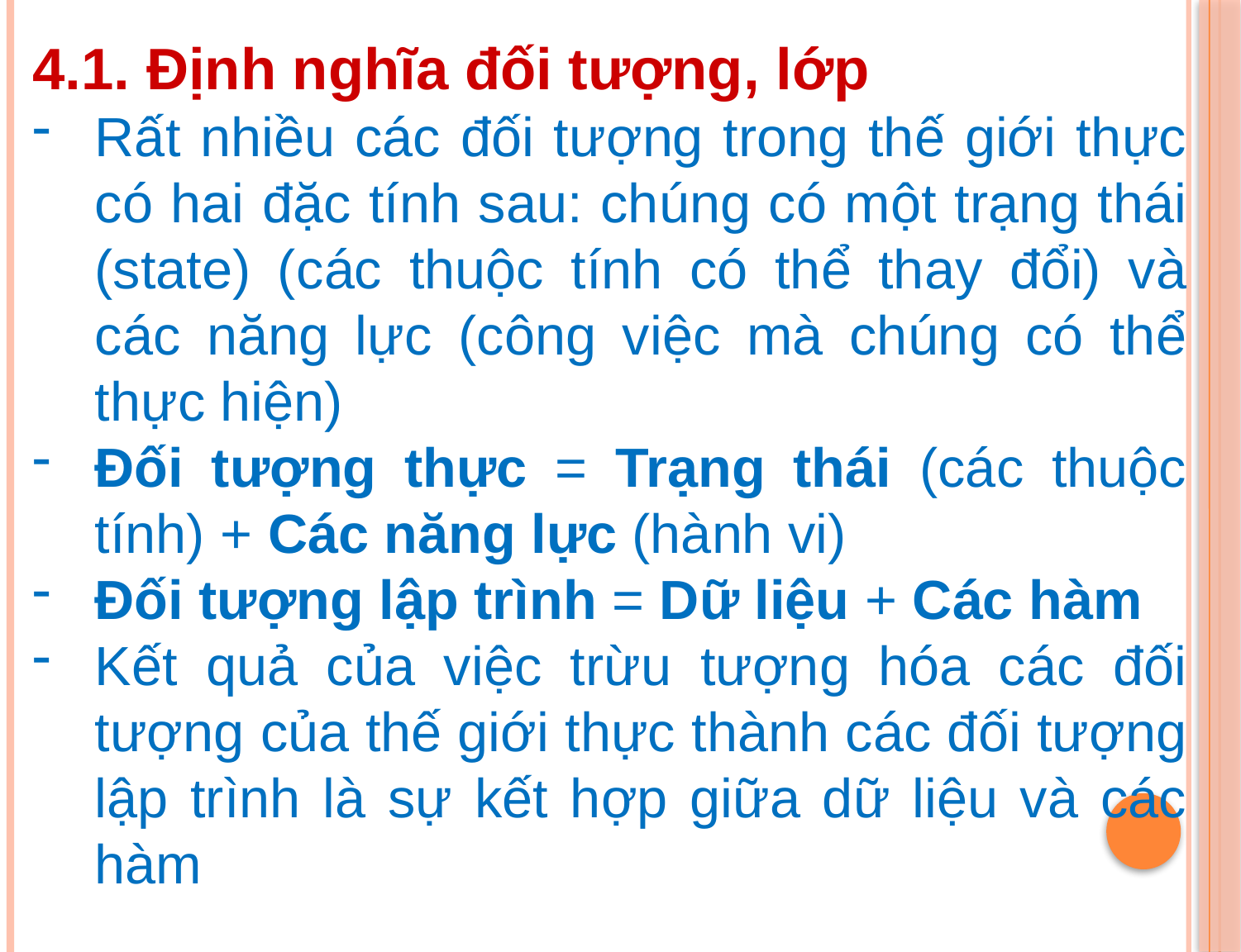

4.1. Định nghĩa đối tượng, lớp
Rất nhiều các đối tượng trong thế giới thực có hai đặc tính sau: chúng có một trạng thái (state) (các thuộc tính có thể thay đổi) và các năng lực (công việc mà chúng có thể thực hiện)
Đối tượng thực = Trạng thái (các thuộc tính) + Các năng lực (hành vi)
Đối tượng lập trình = Dữ liệu + Các hàm
Kết quả của việc trừu tượng hóa các đối tượng của thế giới thực thành các đối tượng lập trình là sự kết hợp giữa dữ liệu và các hàm